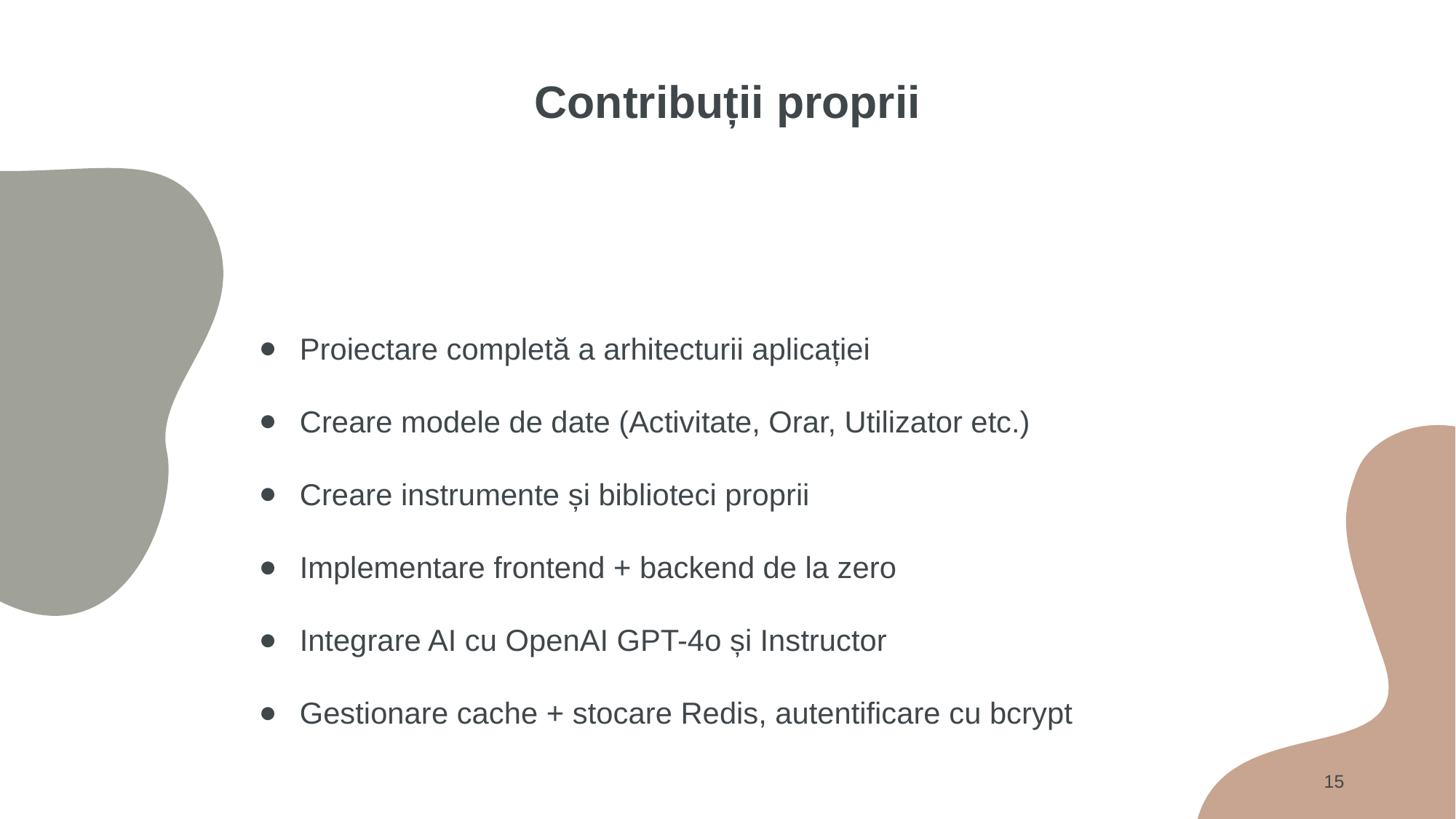

# Contribuții proprii
Proiectare completă a arhitecturii aplicației
Creare modele de date (Activitate, Orar, Utilizator etc.)
Creare instrumente și biblioteci proprii
Implementare frontend + backend de la zero
Integrare AI cu OpenAI GPT-4o și Instructor
Gestionare cache + stocare Redis, autentificare cu bcrypt
15